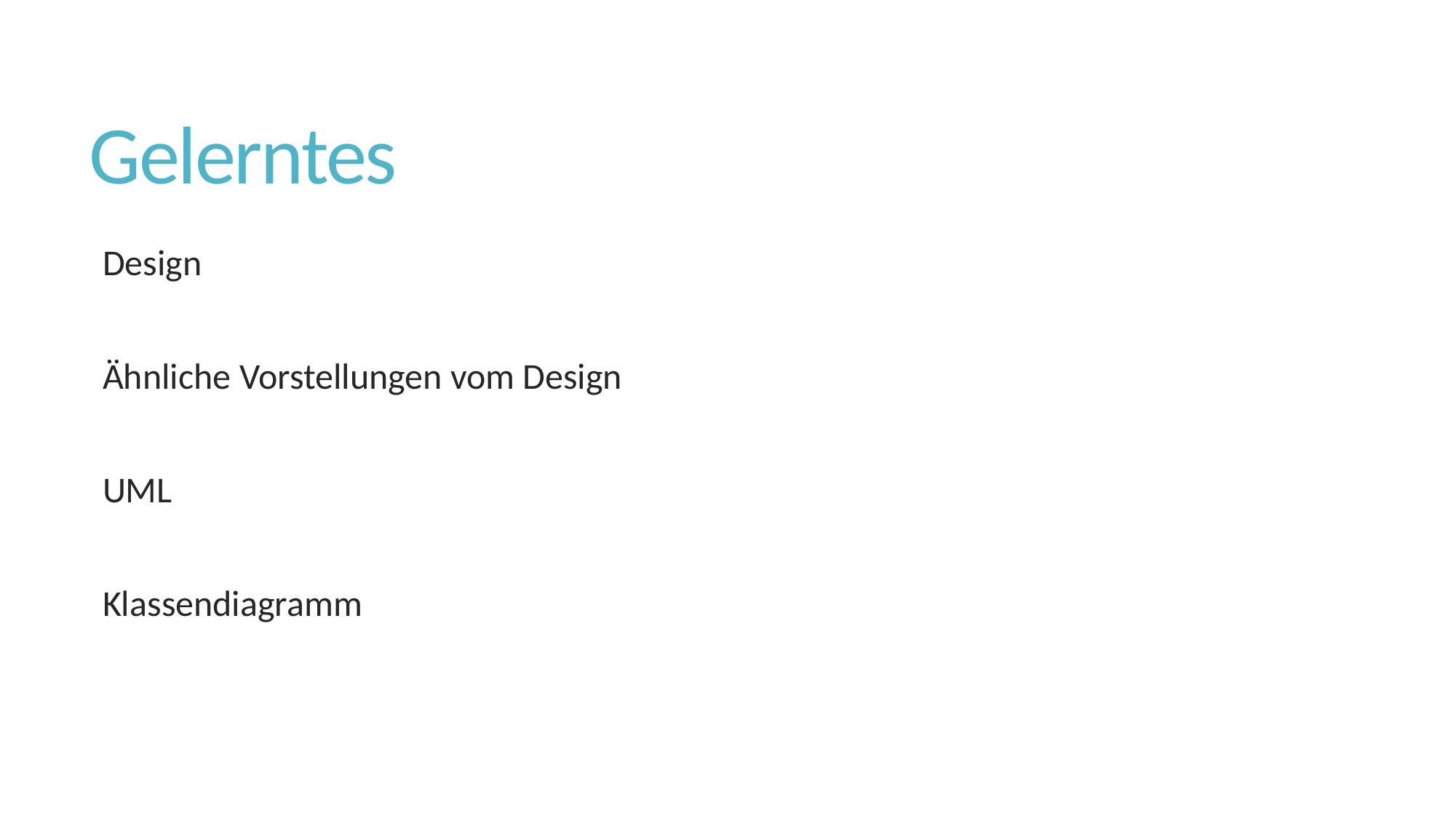

# Gelerntes
Design

Ähnliche Vorstellungen vom Design

UML

Klassendiagramm